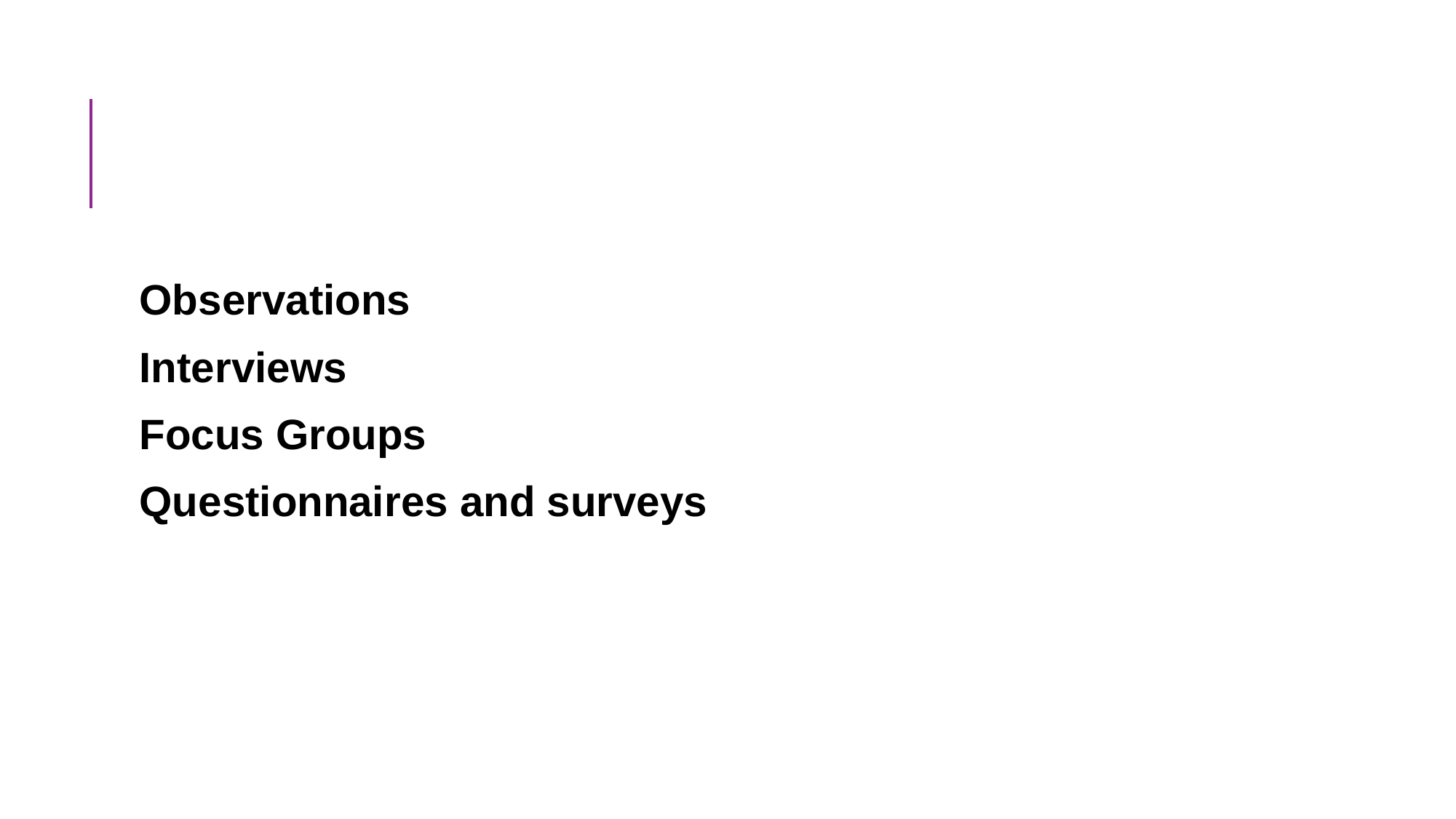

#
Observations
Interviews
Focus Groups
Questionnaires and surveys